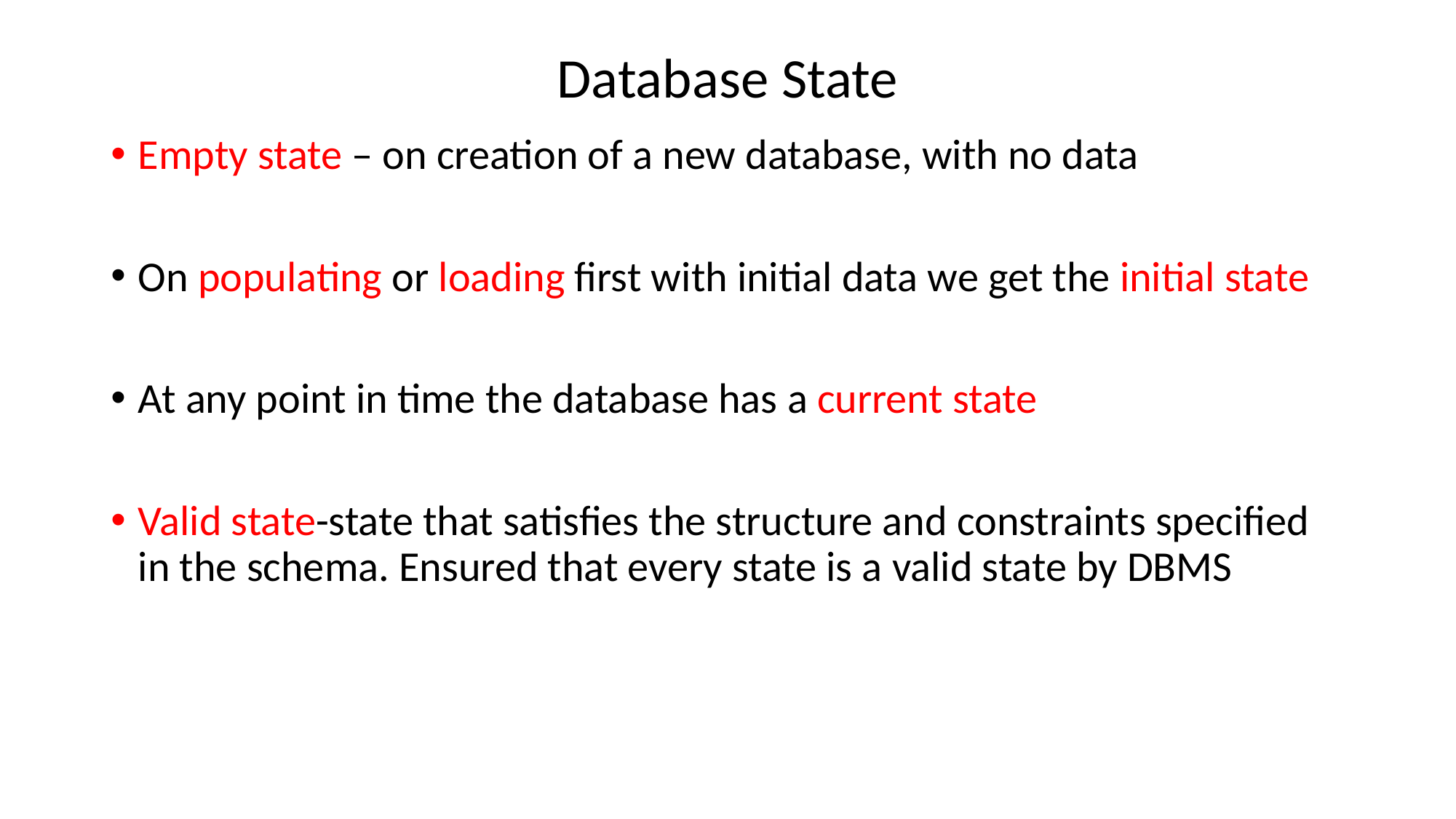

# Database State
Empty state – on creation of a new database, with no data

On populating or loading first with initial data we get the initial state

At any point in time the database has a current state

Valid state-state that satisfies the structure and constraints specified in the schema. Ensured that every state is a valid state by DBMS